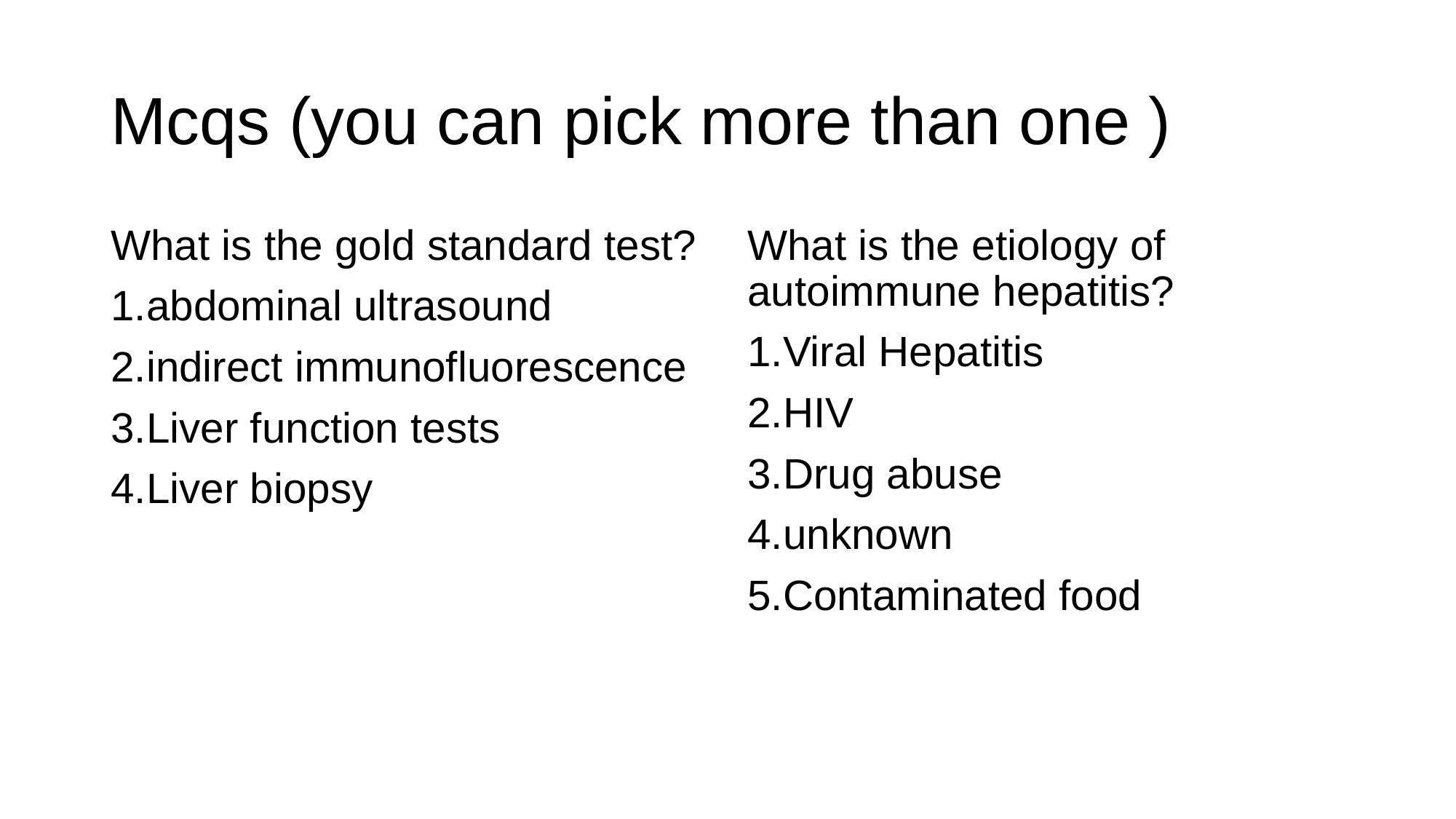

# Mcqs (you can pick more than one )
What is the gold standard test?
1.abdominal ultrasound
2.indirect immunofluorescence
3.Liver function tests
4.Liver biopsy

What is the etiology of autoimmune hepatitis?
1.Viral Hepatitis
2.HIV
3.Drug abuse
4.unknown
5.Contaminated food